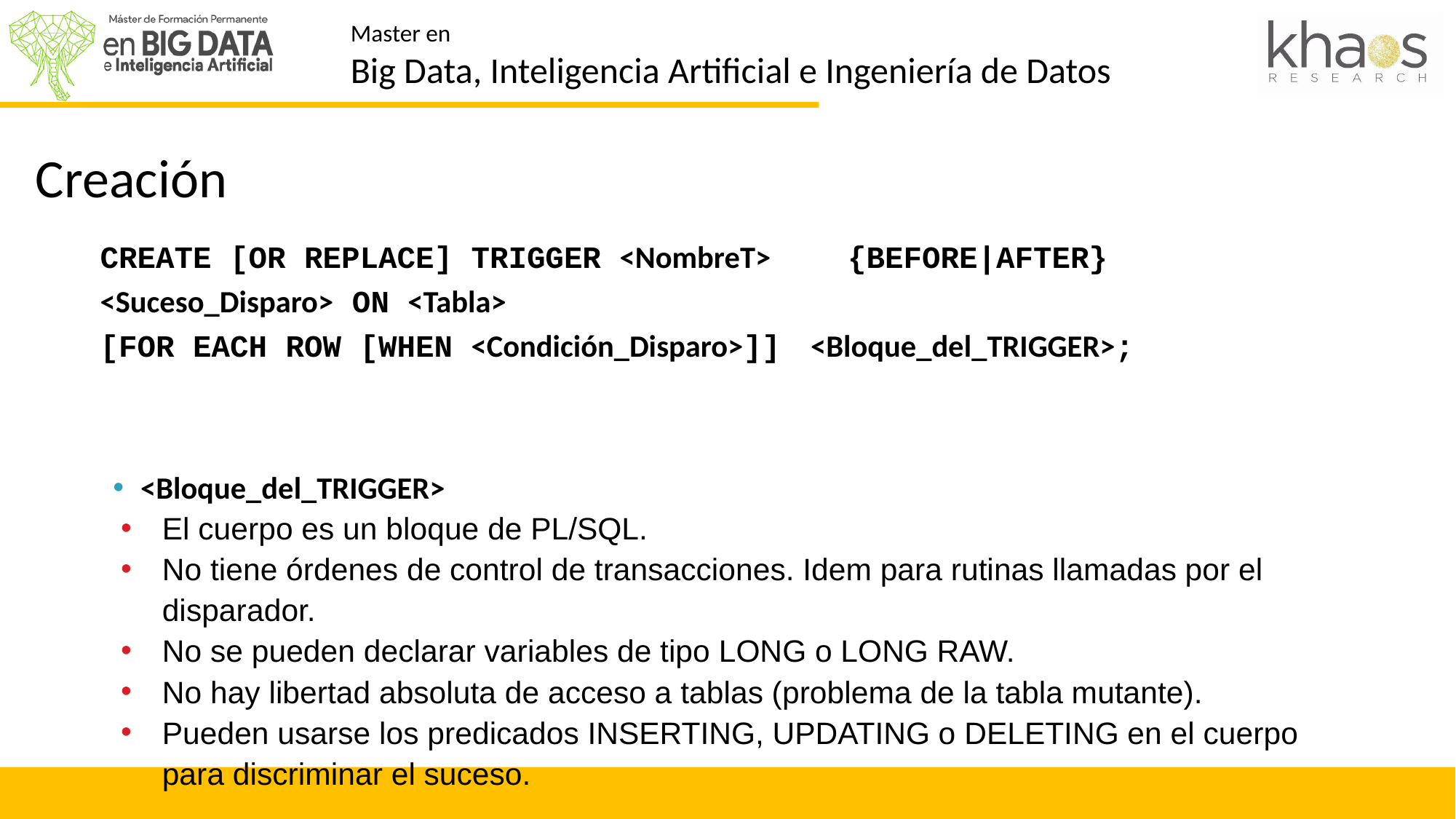

# Creación
Creación
CREATE [OR REPLACE] TRIGGER <NombreT>			  {BEFORE|AFTER} <Suceso_Disparo> ON <Tabla>
[FOR EACH ROW [WHEN <Condición_Disparo>]] 		<Bloque_del_TRIGGER>;

<Bloque_del_TRIGGER>
El cuerpo es un bloque de PL/SQL.
No tiene órdenes de control de transacciones. Idem para rutinas llamadas por el disparador.
No se pueden declarar variables de tipo LONG o LONG RAW.
No hay libertad absoluta de acceso a tablas (problema de la tabla mutante).
Pueden usarse los predicados INSERTING, UPDATING o DELETING en el cuerpo para discriminar el suceso.